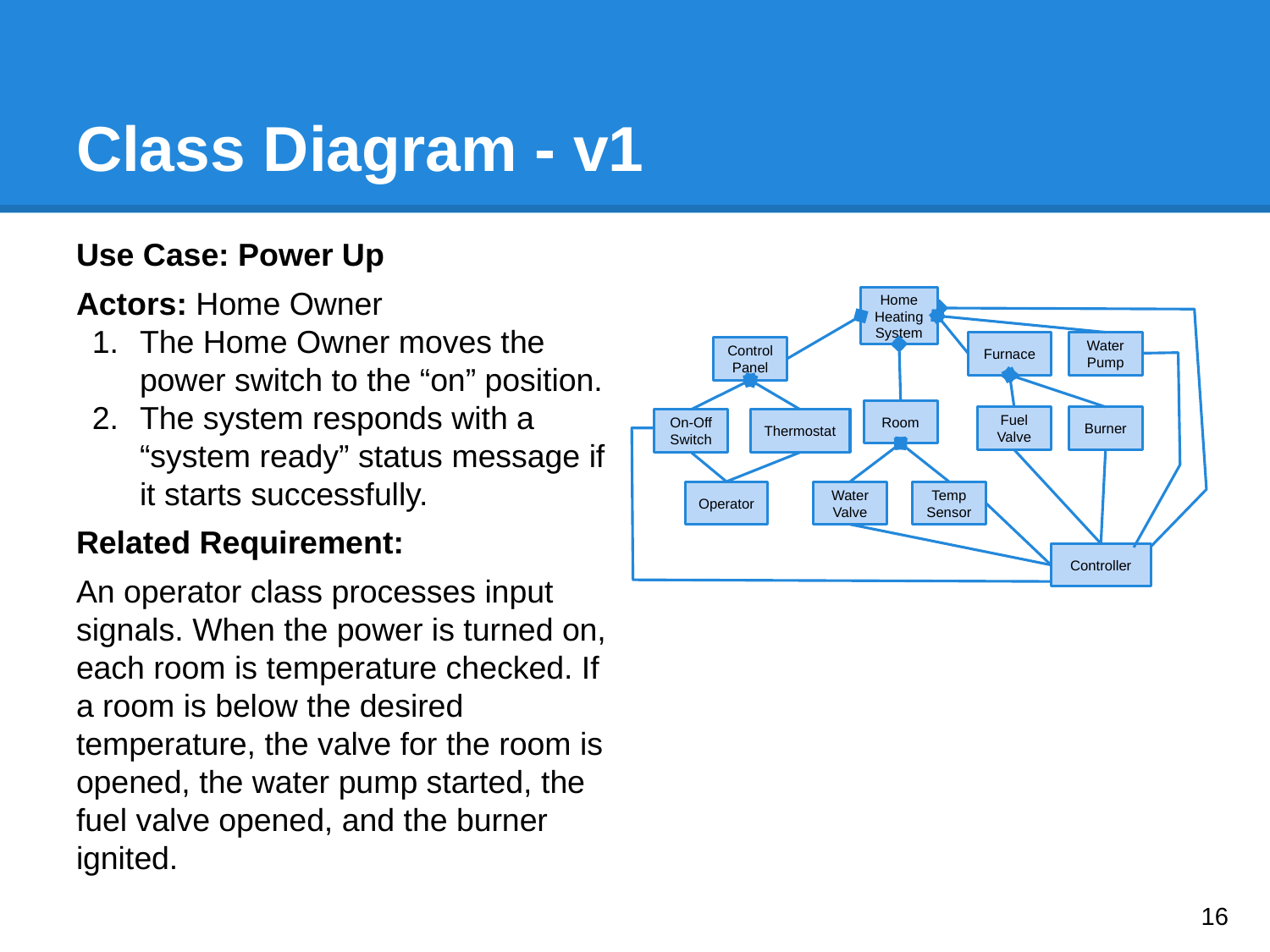

# Class Diagram - v1
Use Case: Power Up
Actors: Home Owner
The Home Owner moves the power switch to the “on” position.
The system responds with a “system ready” status message if it starts successfully.
Related Requirement:
An operator class processes input signals. When the power is turned on, each room is temperature checked. If a room is below the desired temperature, the valve for the room is opened, the water pump started, the fuel valve opened, and the burner ignited.
Home Heating System

Water Pump
Furnace
Control Panel

Room
Fuel Valve
Burner
On-Off Switch
Thermostat

Operator
Water Valve
Temp Sensor
Controller
16